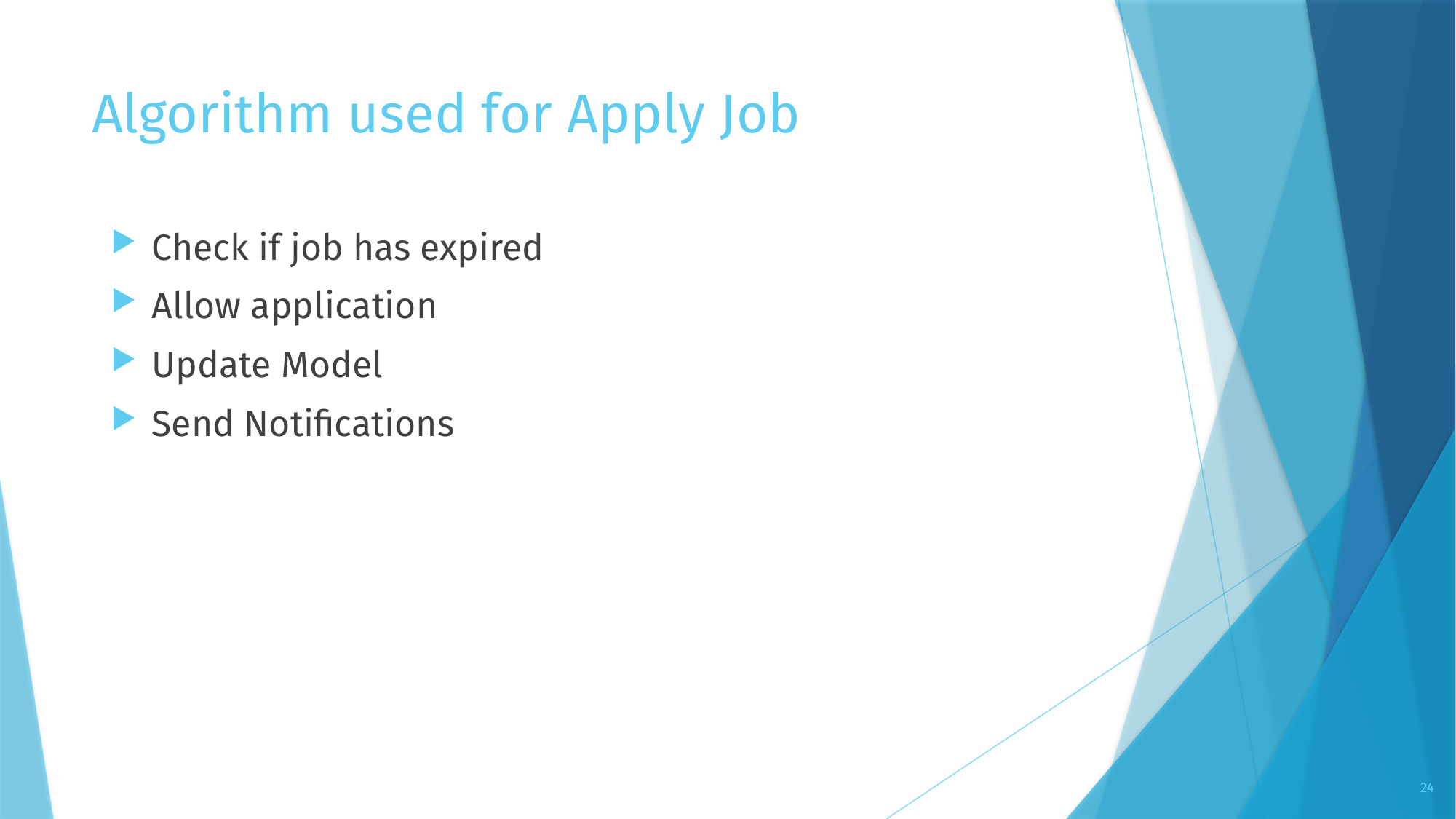

# Algorithm used for Apply Job
Check if job has expired
Allow application
Update Model
Send Notifications

24